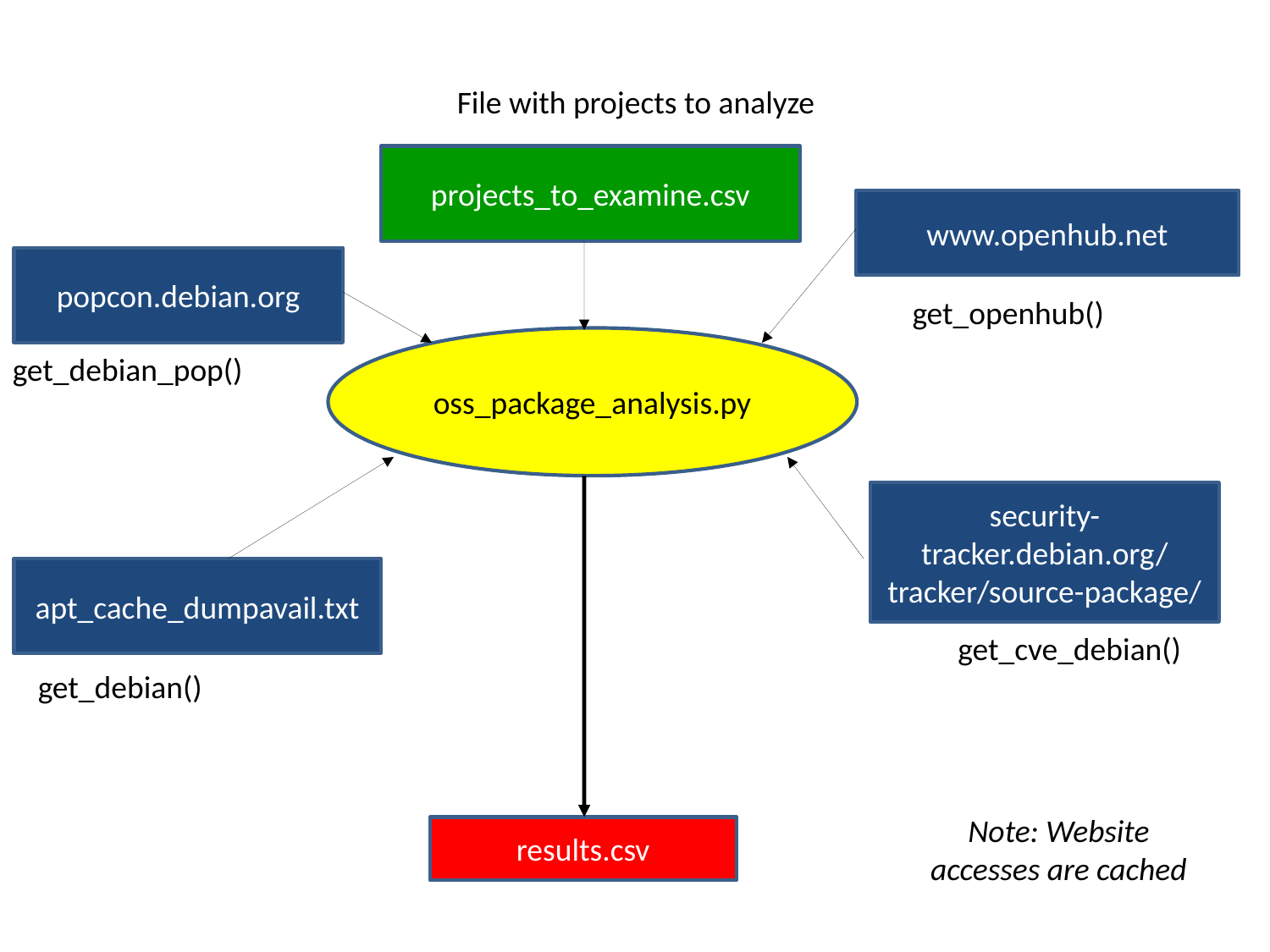

File with projects to analyze
projects_to_examine.csv
www.openhub.net

popcon.debian.org
get_openhub()

oss_package_analysis.py
get_debian_pop()

security-tracker.debian.org/tracker/source-package/
apt_cache_dumpavail.txt
get_cve_debian()
get_debian()
Note: Website
accesses are cached
results.csv